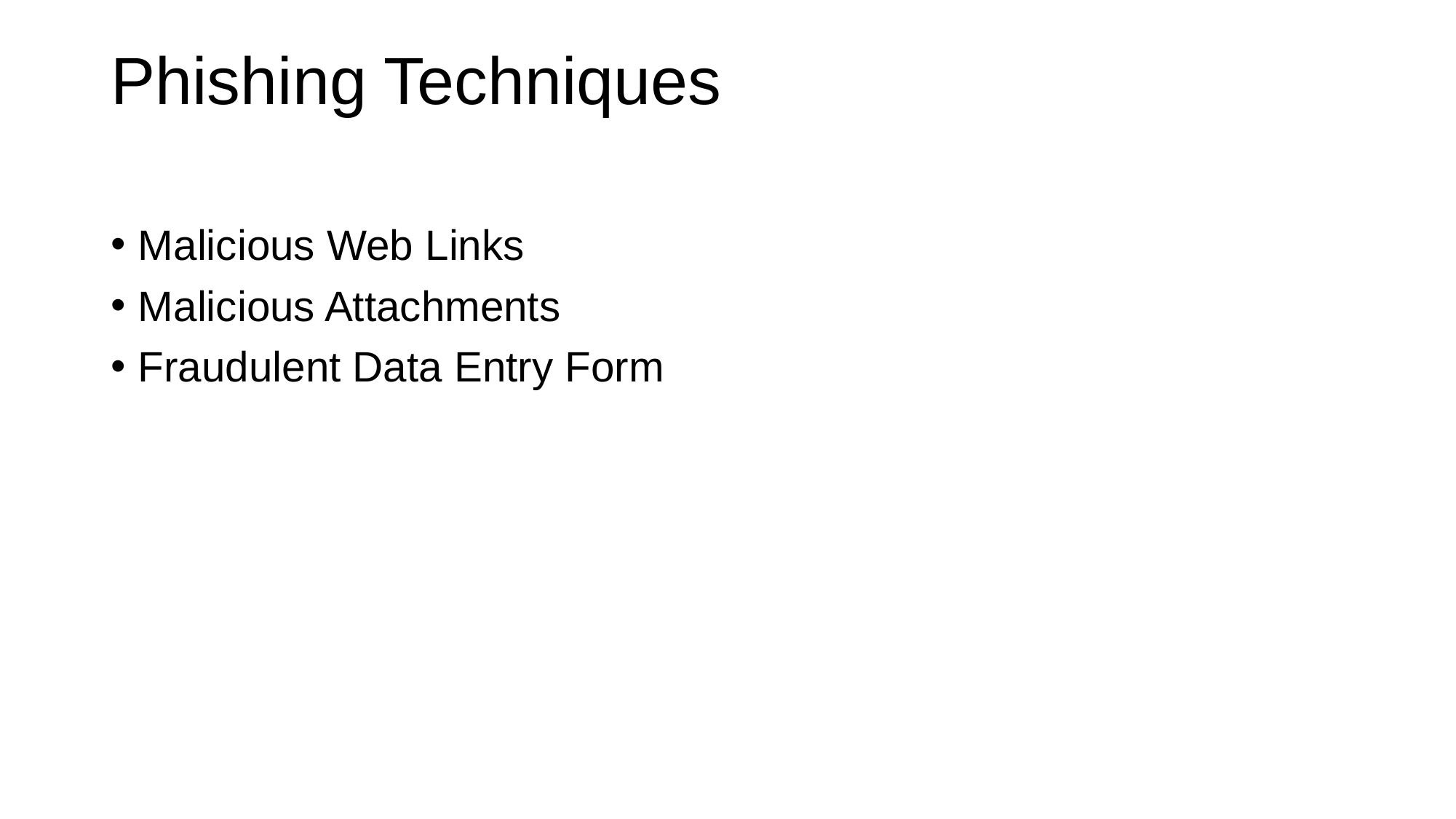

# Phishing Techniques
Malicious Web Links
Malicious Attachments
Fraudulent Data Entry Form